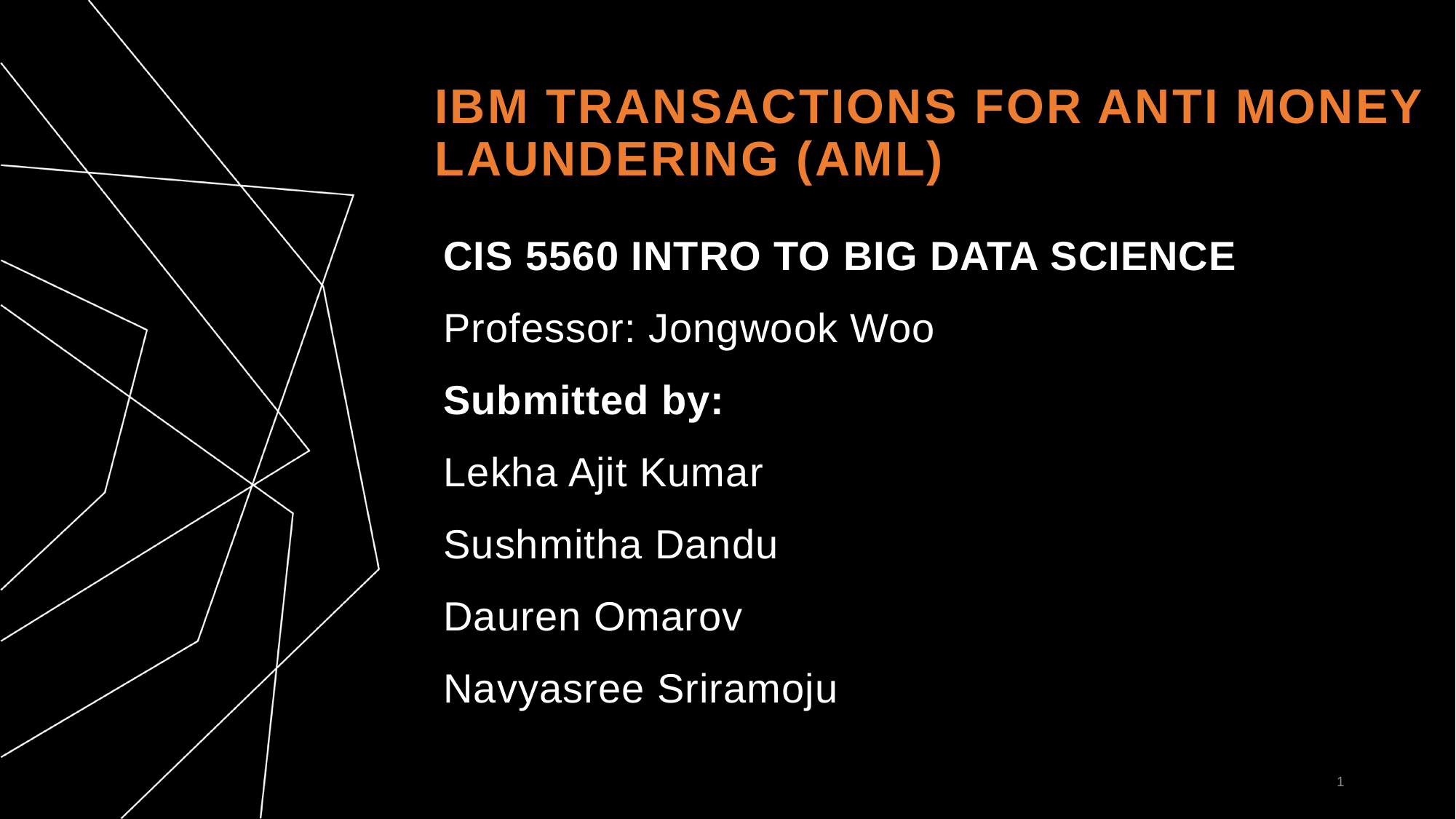

# IBM Transactions for Anti Money Laundering (AML)
CIS 5560 INTRO TO BIG DATA SCIENCE
Professor: Jongwook Woo
Submitted by:
Lekha Ajit Kumar
Sushmitha Dandu
Dauren Omarov
Navyasree Sriramoju
1